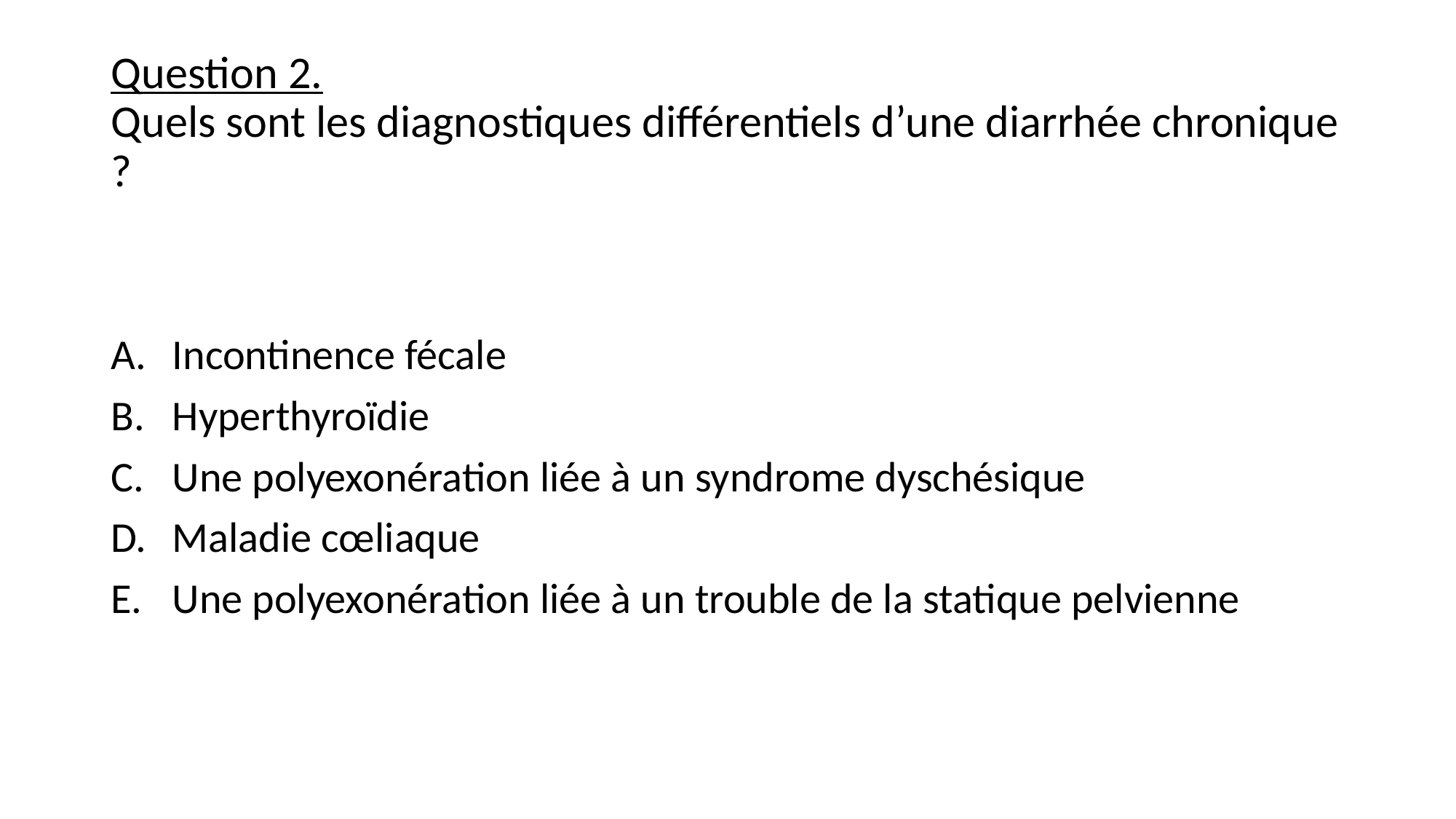

# Question 2. Quels sont les diagnostiques différentiels d’une diarrhée chronique ?
Incontinence fécale
Hyperthyroïdie
Une polyexonération liée à un syndrome dyschésique
Maladie cœliaque
Une polyexonération liée à un trouble de la statique pelvienne